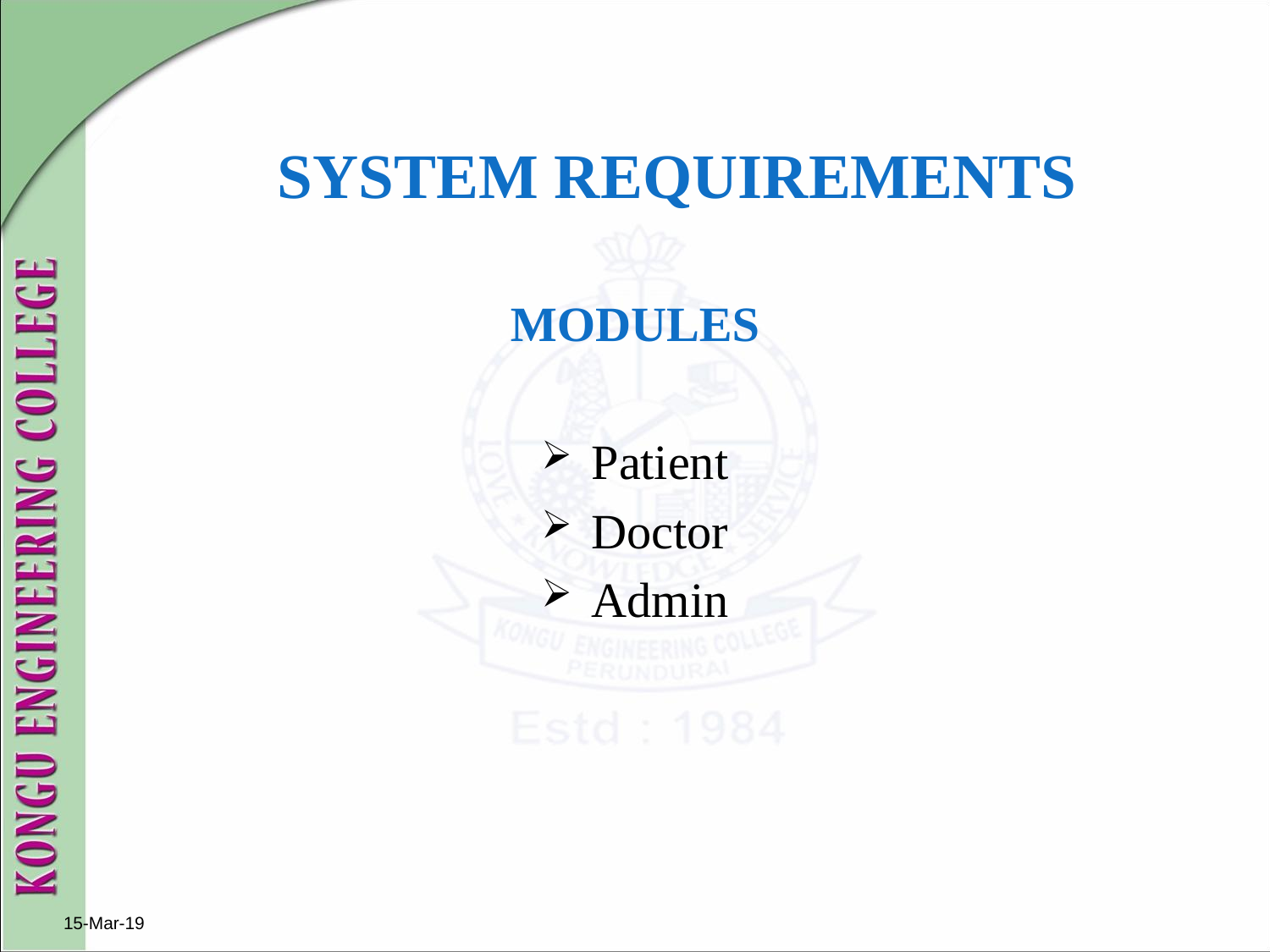

# SYSTEM REQUIREMENTS
MODULES

 Patient
 Doctor
 Admin
15-Mar-19